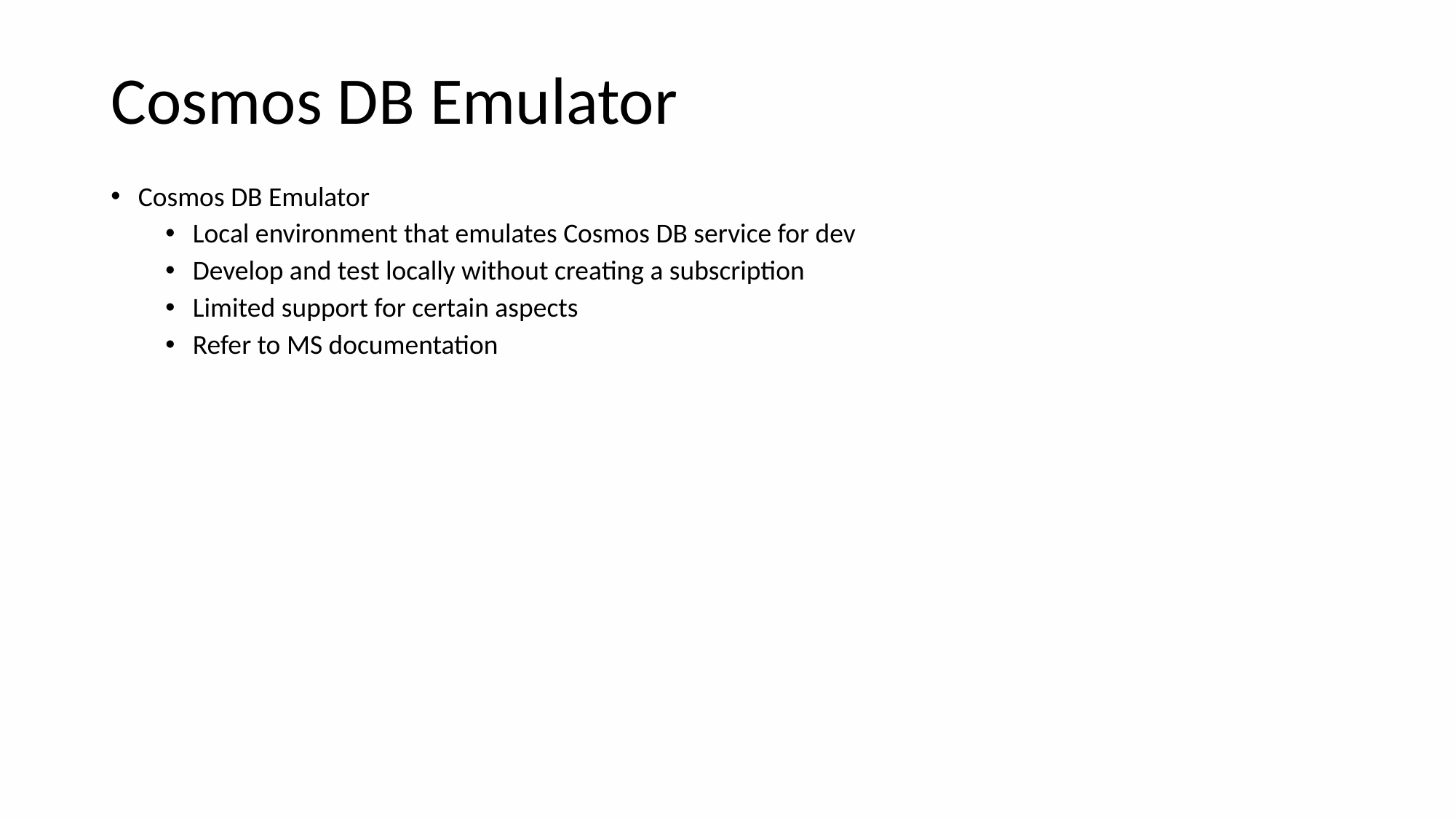

# Cosmos DB Emulator
Cosmos DB Emulator
Local environment that emulates Cosmos DB service for dev
Develop and test locally without creating a subscription
Limited support for certain aspects
Refer to MS documentation